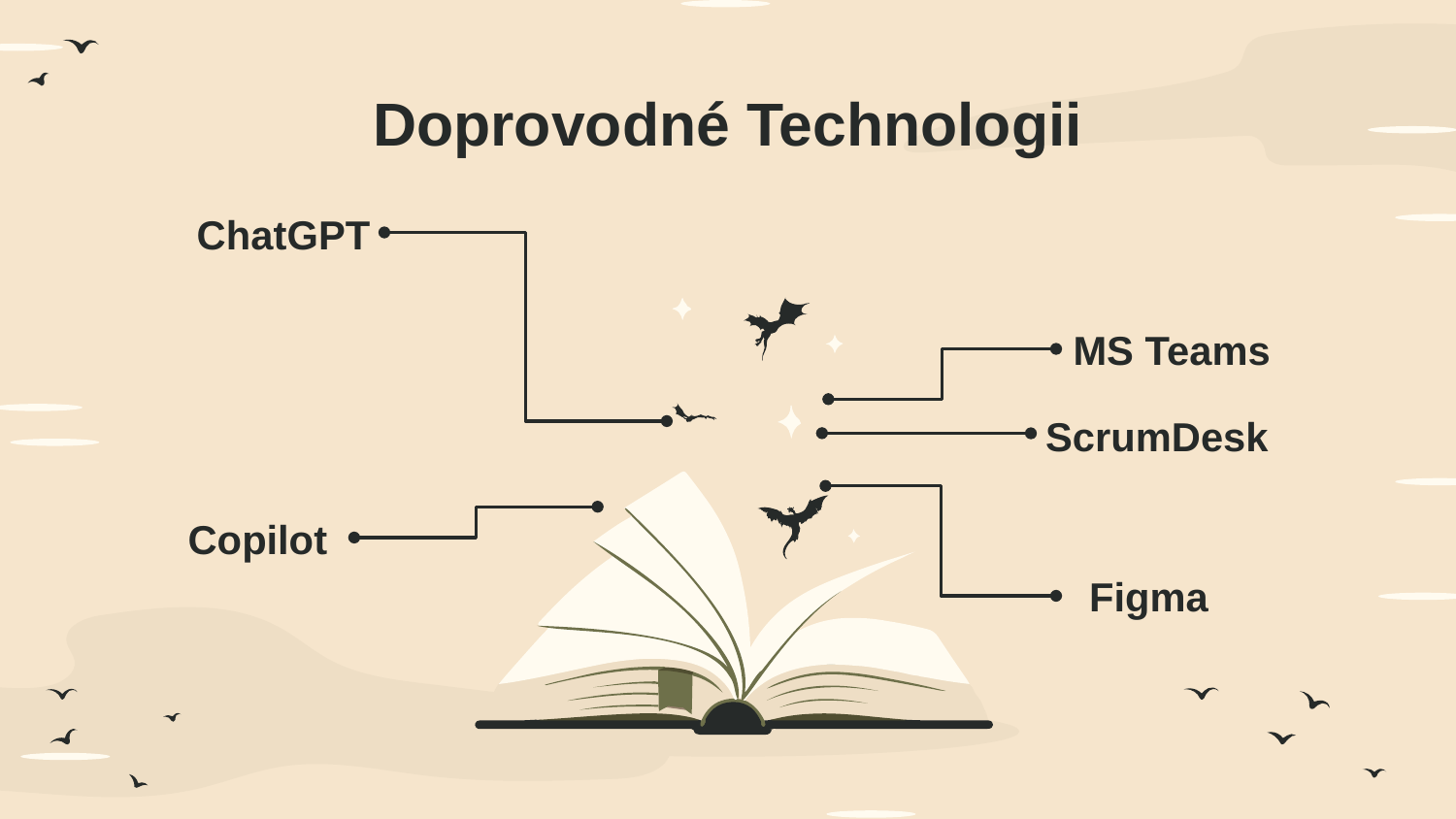

# Doprovodné Technologii
ChatGPT

MS Teams

ScrumDesk

Copilot
Figma